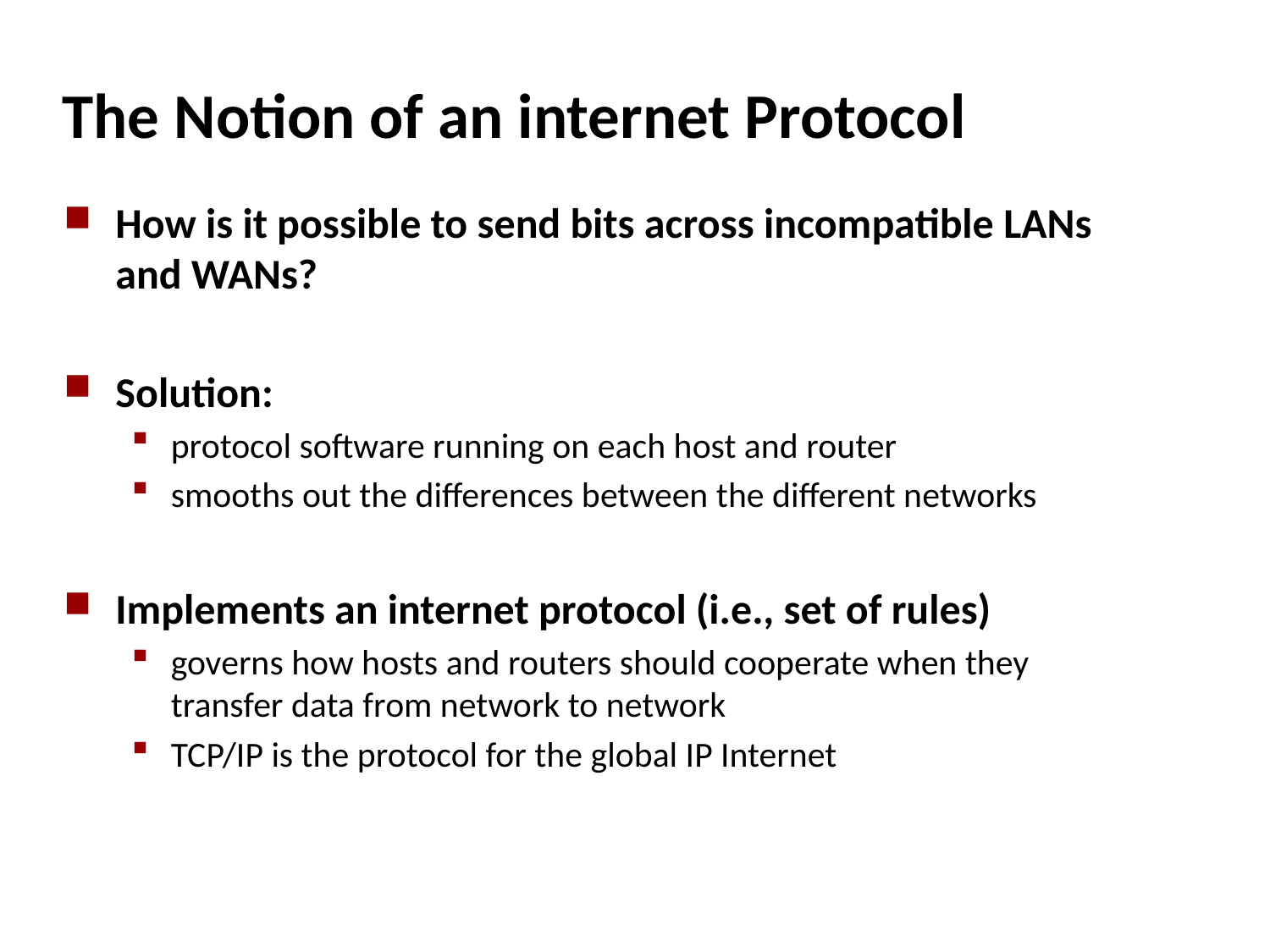

# The Notion of an internet Protocol
How is it possible to send bits across incompatible LANs and WANs?

Solution:
protocol software running on each host and router
smooths out the differences between the different networks

Implements an internet protocol (i.e., set of rules)
governs how hosts and routers should cooperate when they transfer data from network to network
TCP/IP is the protocol for the global IP Internet